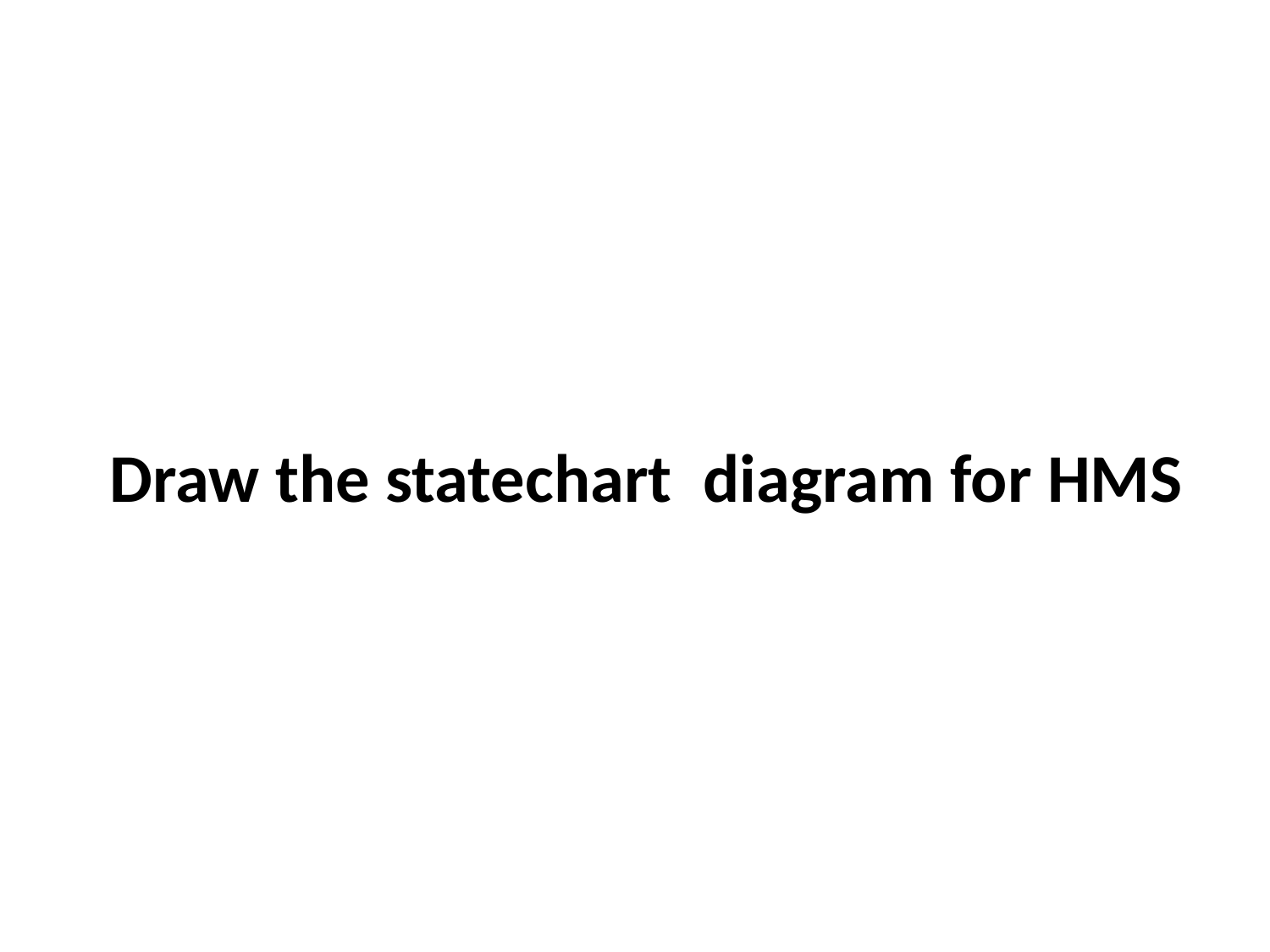

# Draw the statechart  diagram for HMS